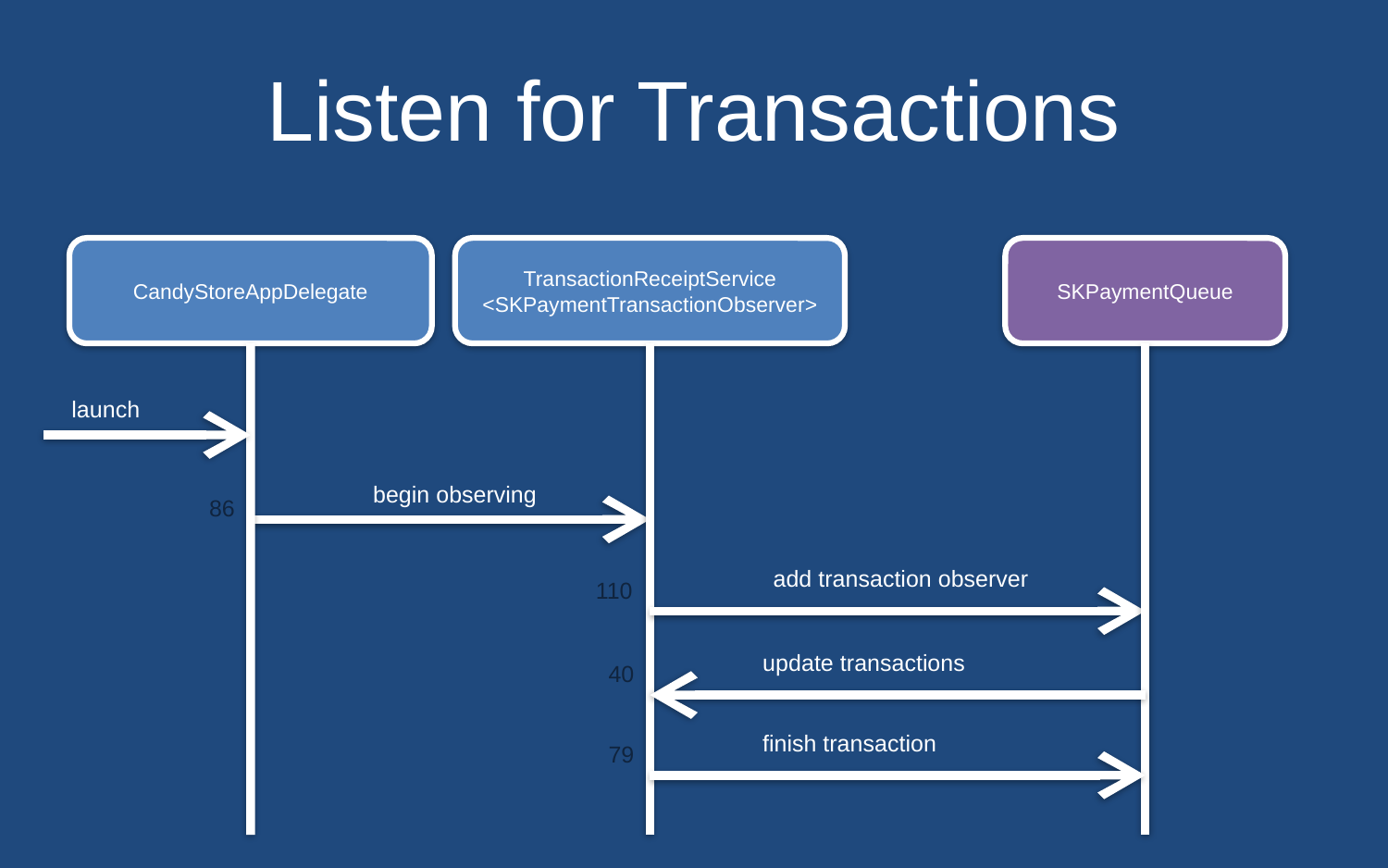

# Listen for Transactions
CandyStoreAppDelegate
TransactionReceiptService
<SKPaymentTransactionObserver>
SKPaymentQueue
launch
begin observing
86
add transaction observer
110
update transactions
40
finish transaction
79